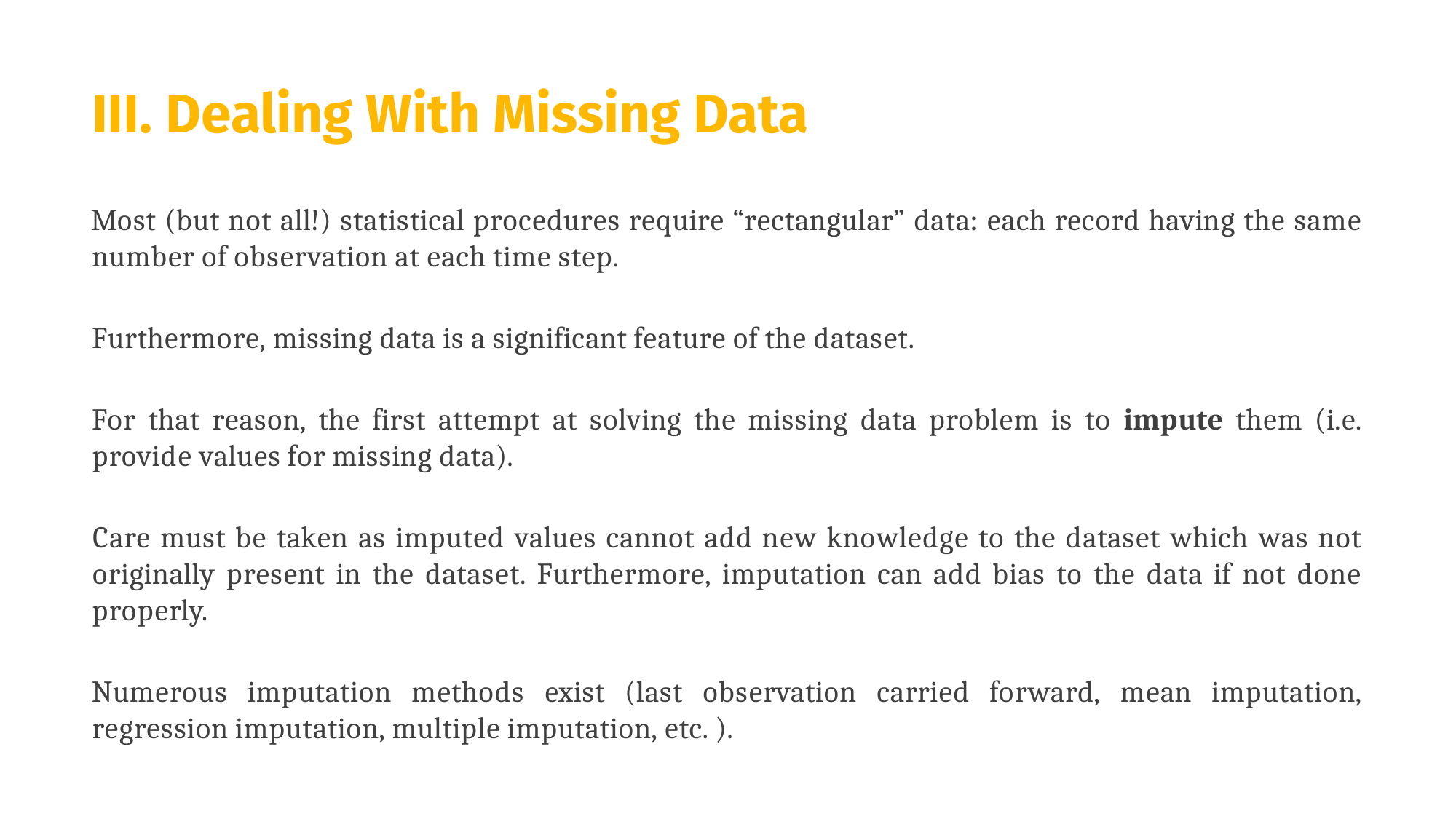

# III. Dealing With Missing Data
Most (but not all!) statistical procedures require “rectangular” data: each record having the same number of observation at each time step.

Furthermore, missing data is a significant feature of the dataset.

For that reason, the first attempt at solving the missing data problem is to impute them (i.e. provide values for missing data).

Care must be taken as imputed values cannot add new knowledge to the dataset which was not originally present in the dataset. Furthermore, imputation can add bias to the data if not done properly.

Numerous imputation methods exist (last observation carried forward, mean imputation, regression imputation, multiple imputation, etc. ).